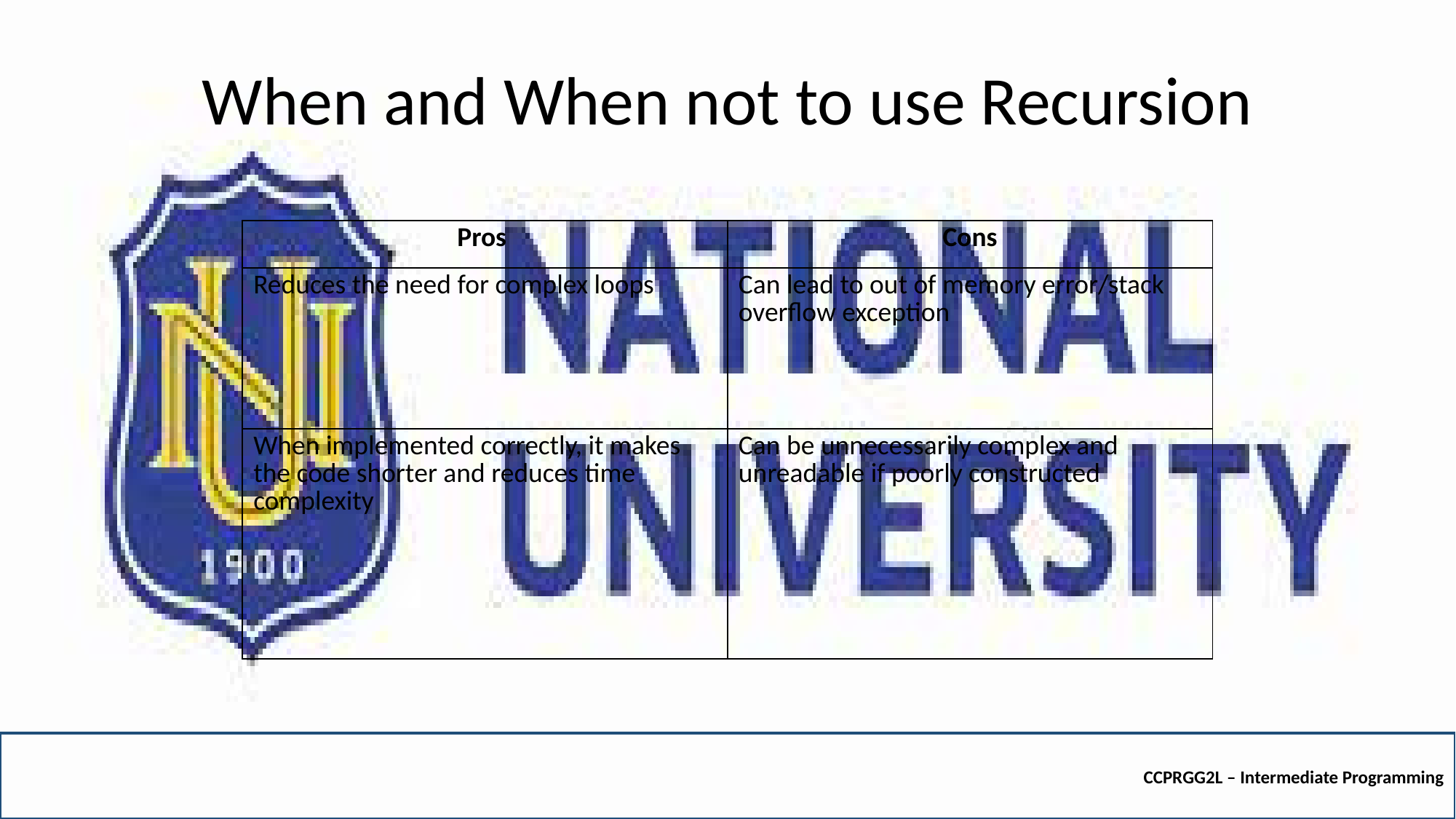

# When and When not to use Recursion
| Pros | Cons |
| --- | --- |
| Reduces the need for complex loops | Can lead to out of memory error/stack overflow exception |
| When implemented correctly, it makes the code shorter and reduces time complexity | Can be unnecessarily complex and unreadable if poorly constructed |
CCPRGG2L – Intermediate Programming